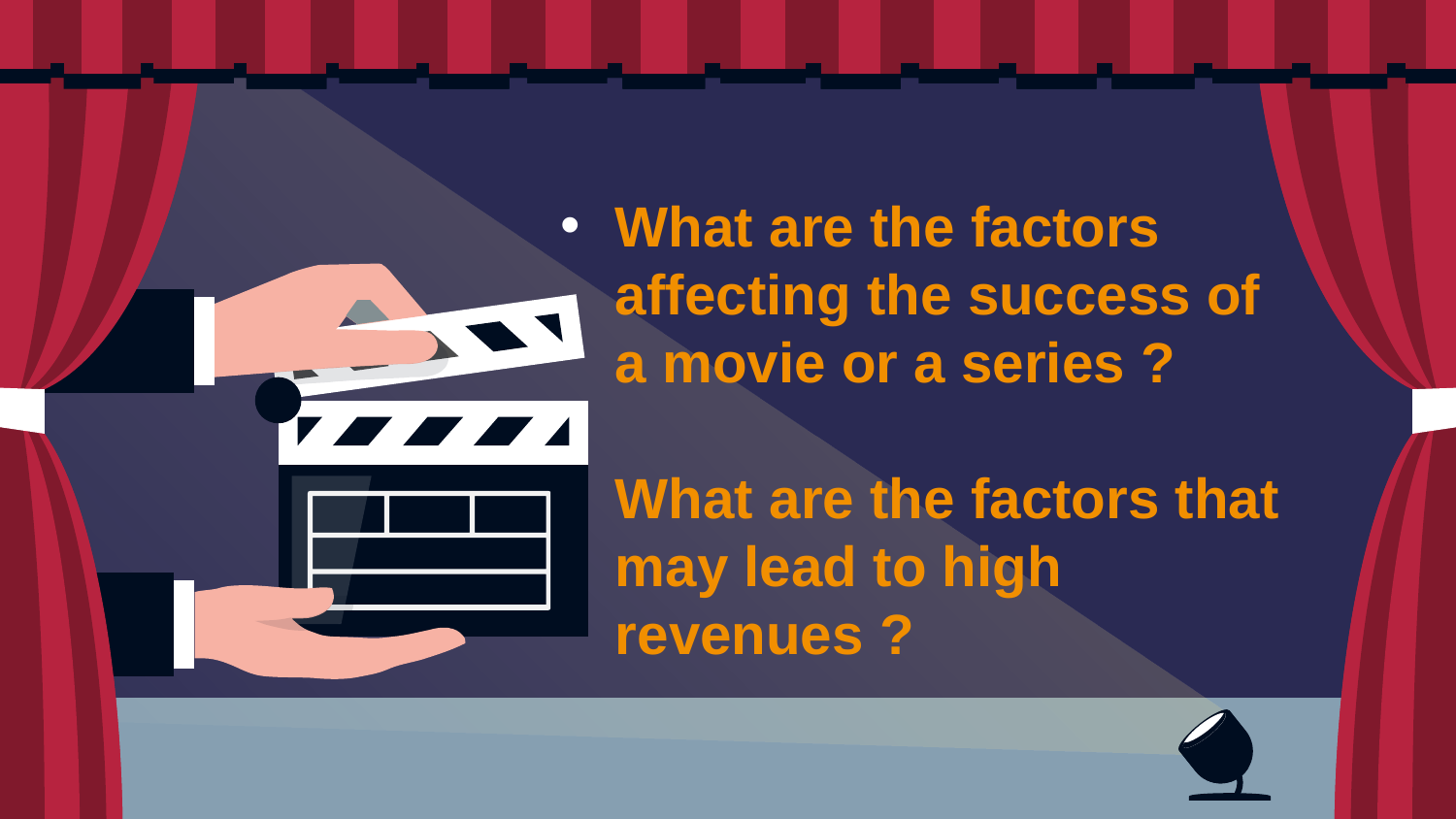

What are the factors affecting the success of a movie or a series ?

What are the factors that may lead to high revenues ?